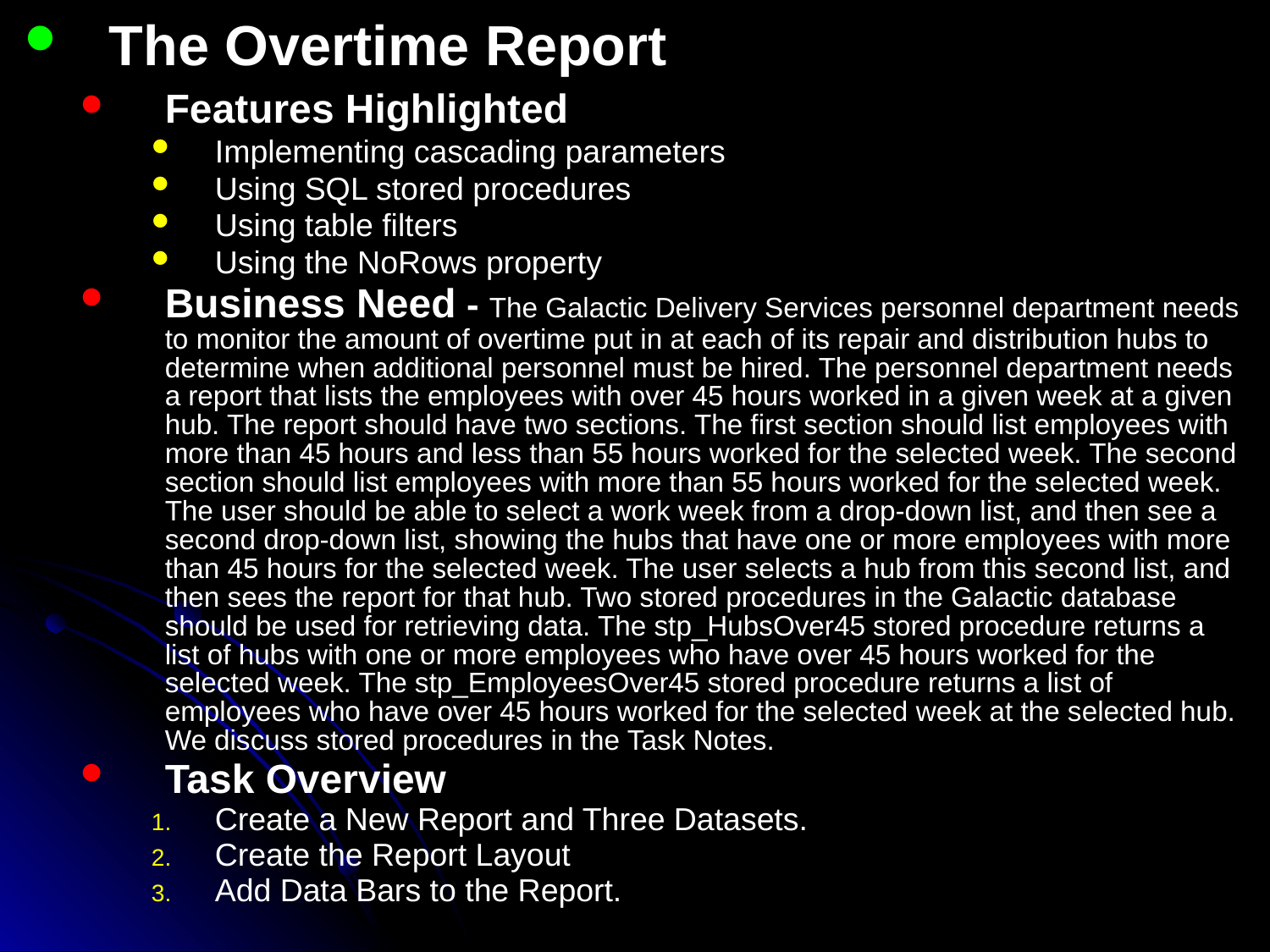

The Overtime Report
Features Highlighted
Implementing cascading parameters
Using SQL stored procedures
Using table filters
Using the NoRows property
Business Need - The Galactic Delivery Services personnel department needs to monitor the amount of overtime put in at each of its repair and distribution hubs to determine when additional personnel must be hired. The personnel department needs a report that lists the employees with over 45 hours worked in a given week at a given hub. The report should have two sections. The first section should list employees with more than 45 hours and less than 55 hours worked for the selected week. The second section should list employees with more than 55 hours worked for the selected week. The user should be able to select a work week from a drop-down list, and then see a second drop-down list, showing the hubs that have one or more employees with more than 45 hours for the selected week. The user selects a hub from this second list, and then sees the report for that hub. Two stored procedures in the Galactic database should be used for retrieving data. The stp_HubsOver45 stored procedure returns a list of hubs with one or more employees who have over 45 hours worked for the selected week. The stp_EmployeesOver45 stored procedure returns a list of employees who have over 45 hours worked for the selected week at the selected hub. We discuss stored procedures in the Task Notes.
Task Overview
Create a New Report and Three Datasets.
Create the Report Layout
Add Data Bars to the Report.